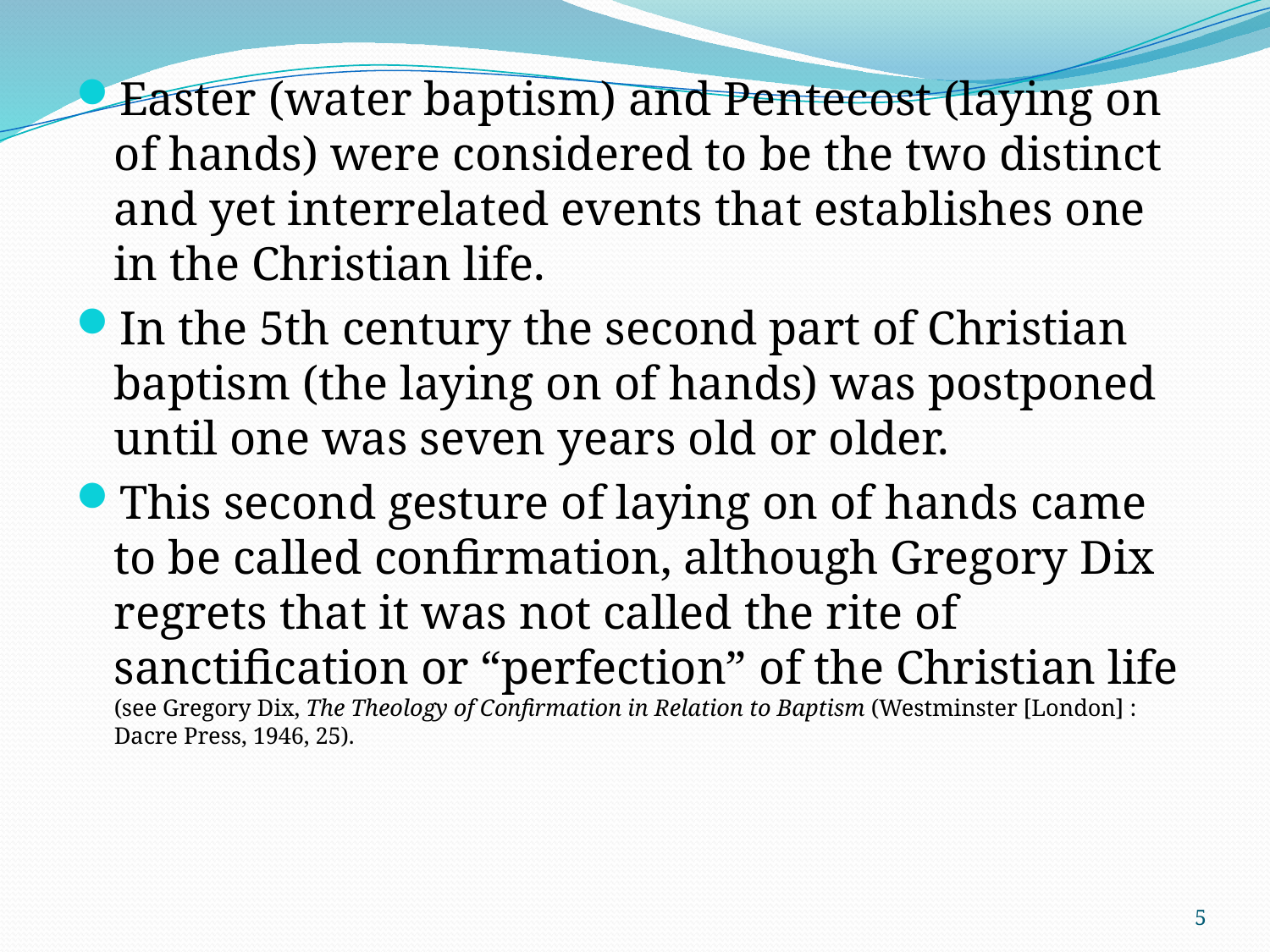

Easter (water baptism) and Pentecost (laying on of hands) were considered to be the two distinct and yet interrelated events that establishes one in the Christian life.
In the 5th century the second part of Christian baptism (the laying on of hands) was postponed until one was seven years old or older.
This second gesture of laying on of hands came to be called confirmation, although Gregory Dix regrets that it was not called the rite of sanctification or “perfection” of the Christian life (see Gregory Dix, The Theology of Confirmation in Relation to Baptism (Westminster [London] : Dacre Press, 1946, 25).
5